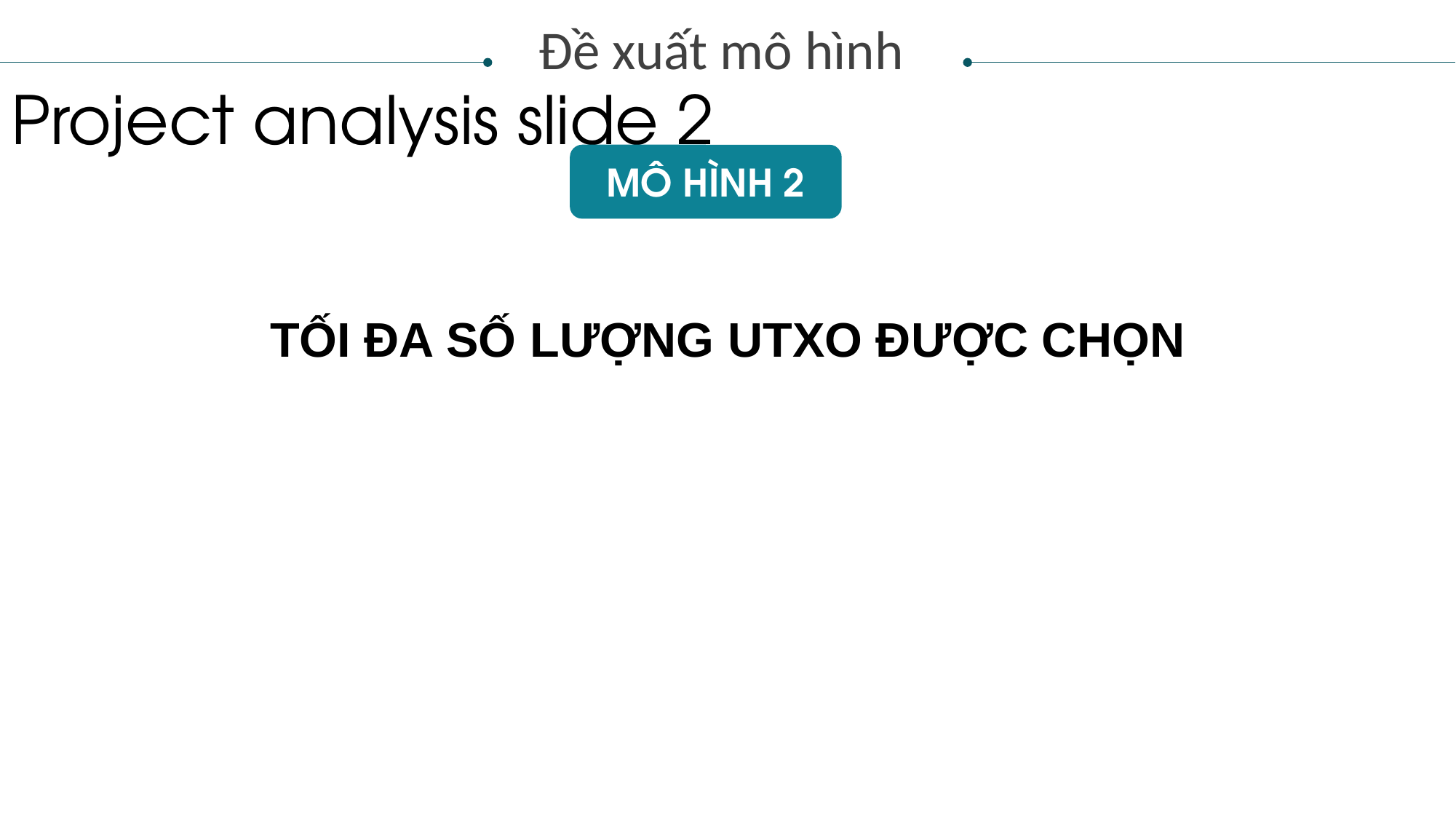

Đề xuất mô hình
Project analysis slide 2
MÔ HÌNH 2
TỐI ĐA SỐ LƯỢNG UTXO ĐƯỢC CHỌN